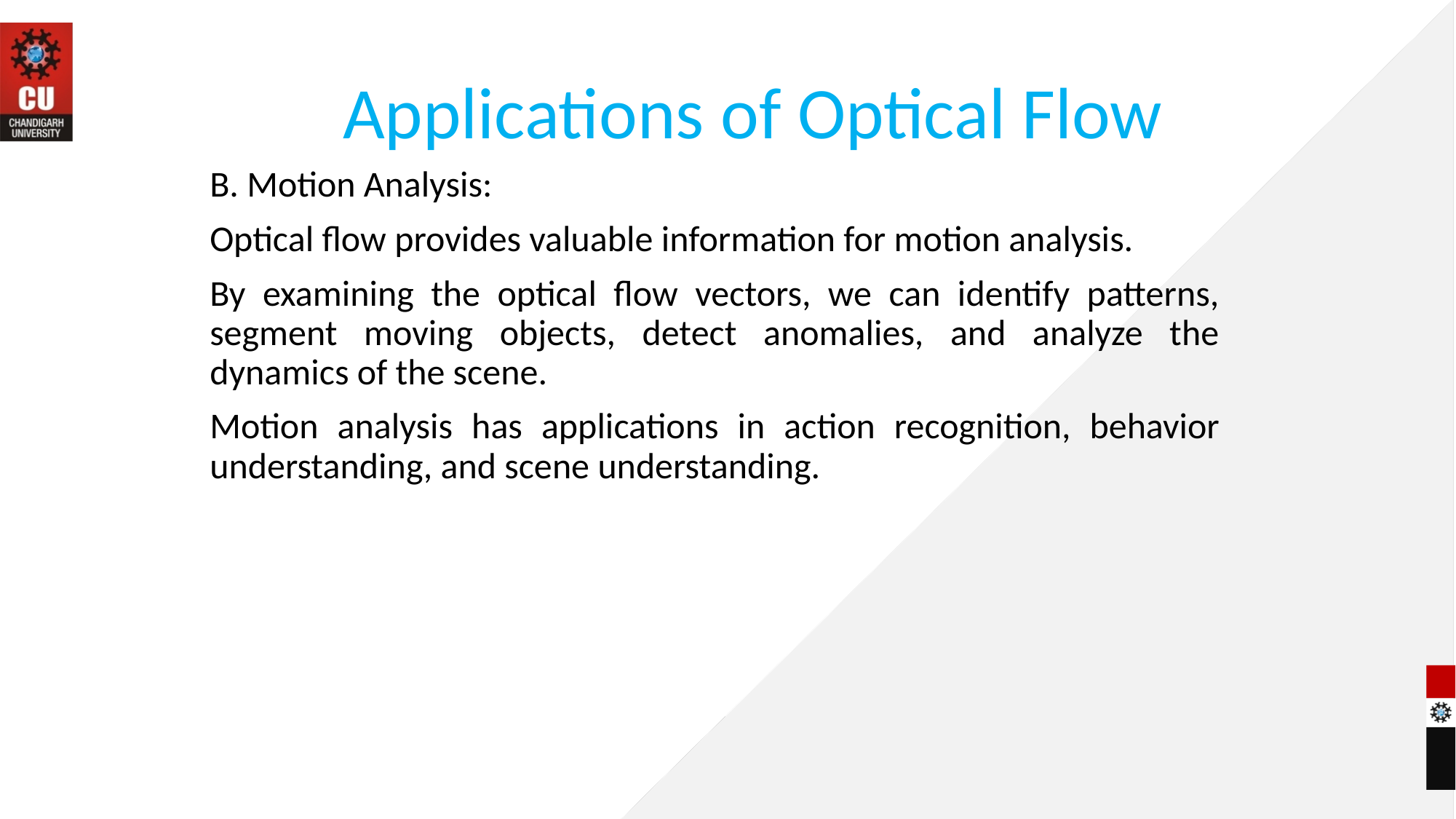

# Applications of Optical Flow
B. Motion Analysis:
Optical flow provides valuable information for motion analysis.
By examining the optical flow vectors, we can identify patterns, segment moving objects, detect anomalies, and analyze the dynamics of the scene.
Motion analysis has applications in action recognition, behavior understanding, and scene understanding.